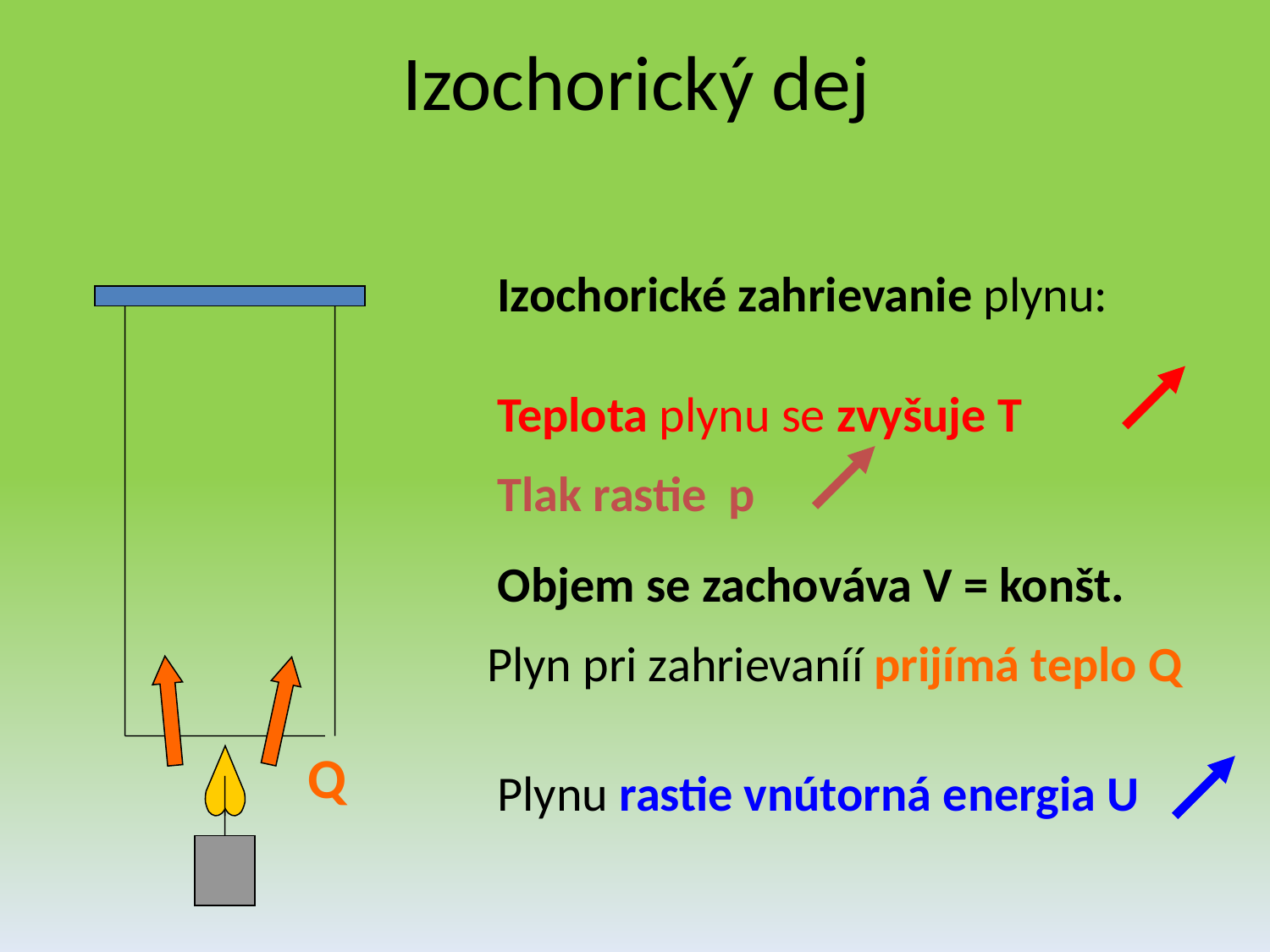

# Izochorický dej
Izochorické zahrievanie plynu:

Teplota plynu se zvyšuje T

Tlak rastie  p
Objem se zachováva V = konšt.
Plyn pri zahrievaníí prijímá teplo Q

Q

Plynu rastie vnútorná energia U